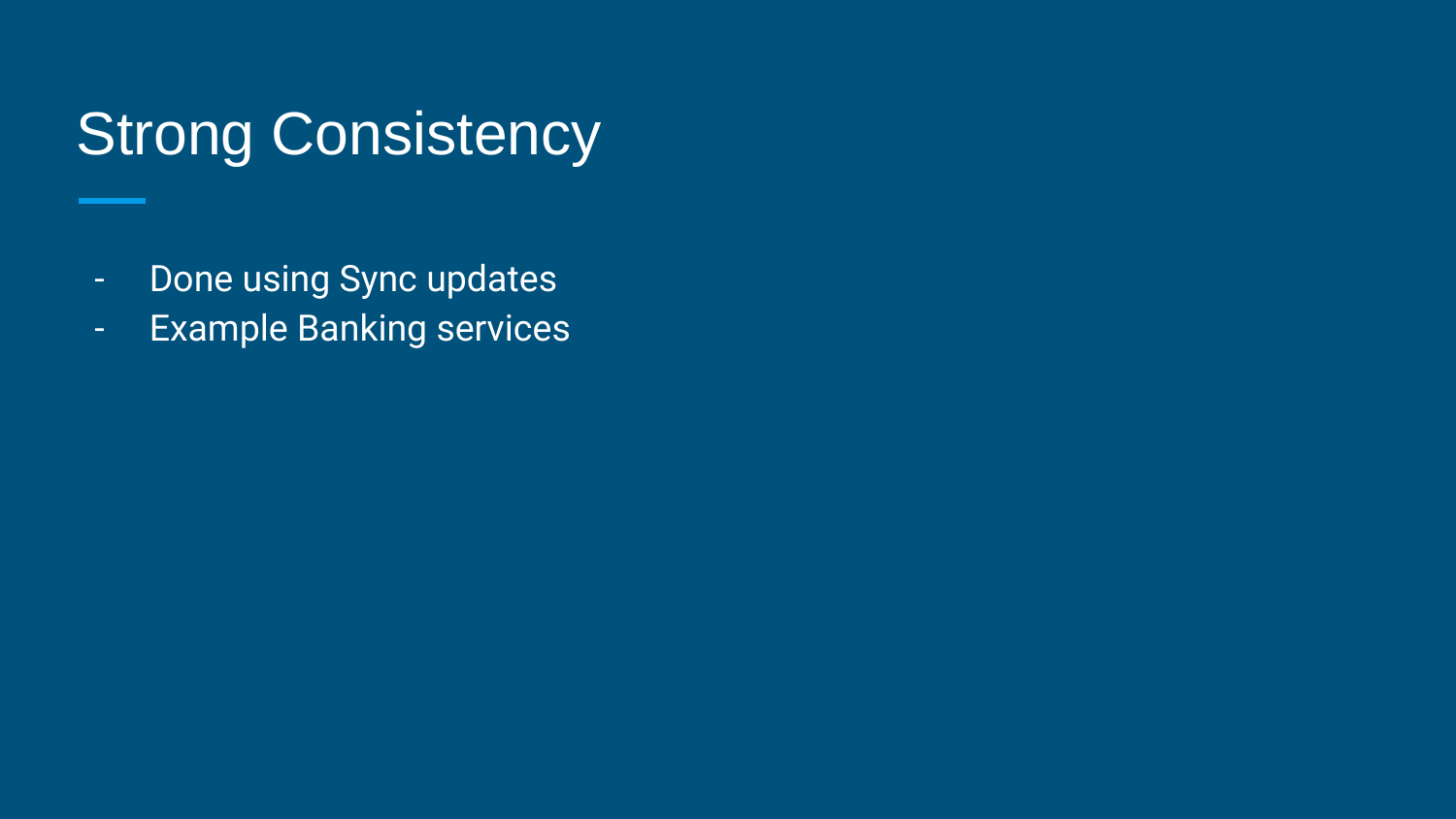

# Strong Consistency
Done using Sync updates
Example Banking services